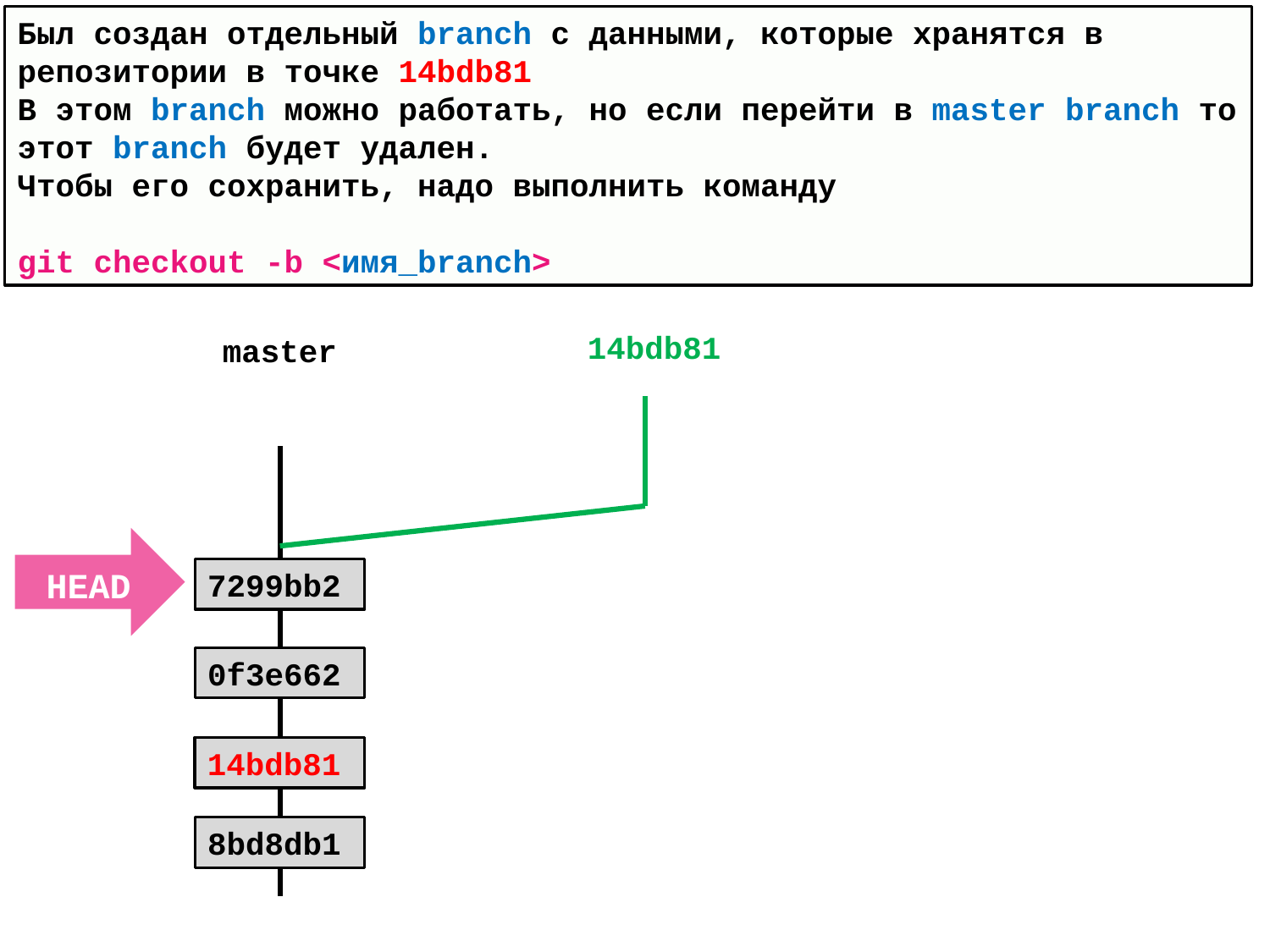

Был создан отдельный branch с данными, которые хранятся в репозитории в точке 14bdb81
В этом branch можно работать, но если перейти в master branch то этот branch будет удален.
Чтобы его сохранить, надо выполнить команду

git checkout -b <имя_branch>
14bdb81
master

HEAD
7299bb2
0f3e662
14bdb81
14bdb81
8bd8db1